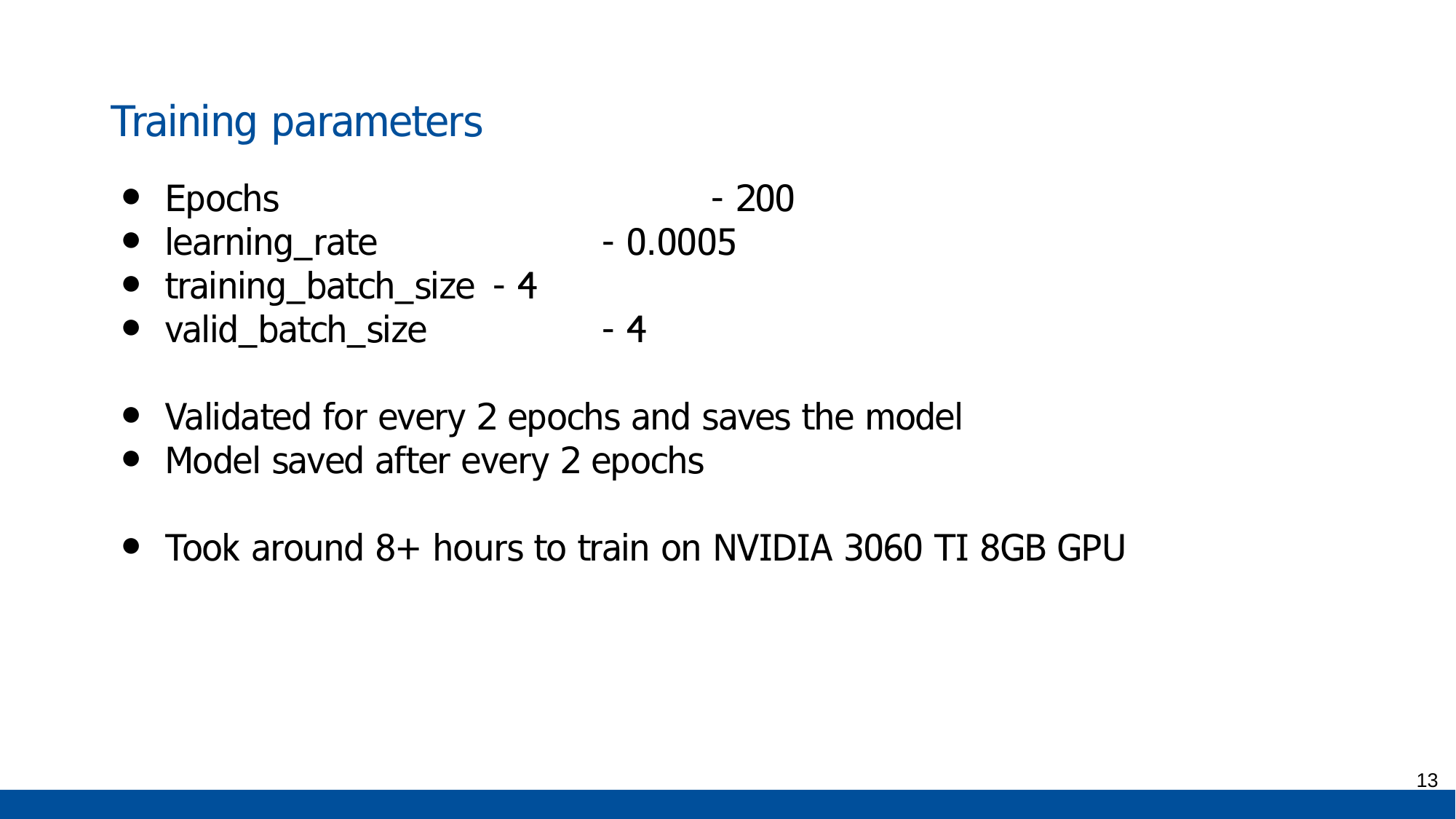

Training parameters
Epochs 				- 200
learning_rate   		- 0.0005
training_batch_size	- 4
valid_batch_size 		- 4

Validated for every 2 epochs and saves the model
Model saved after every 2 epochs

Took around 8+ hours to train on NVIDIA 3060 TI 8GB GPU

13